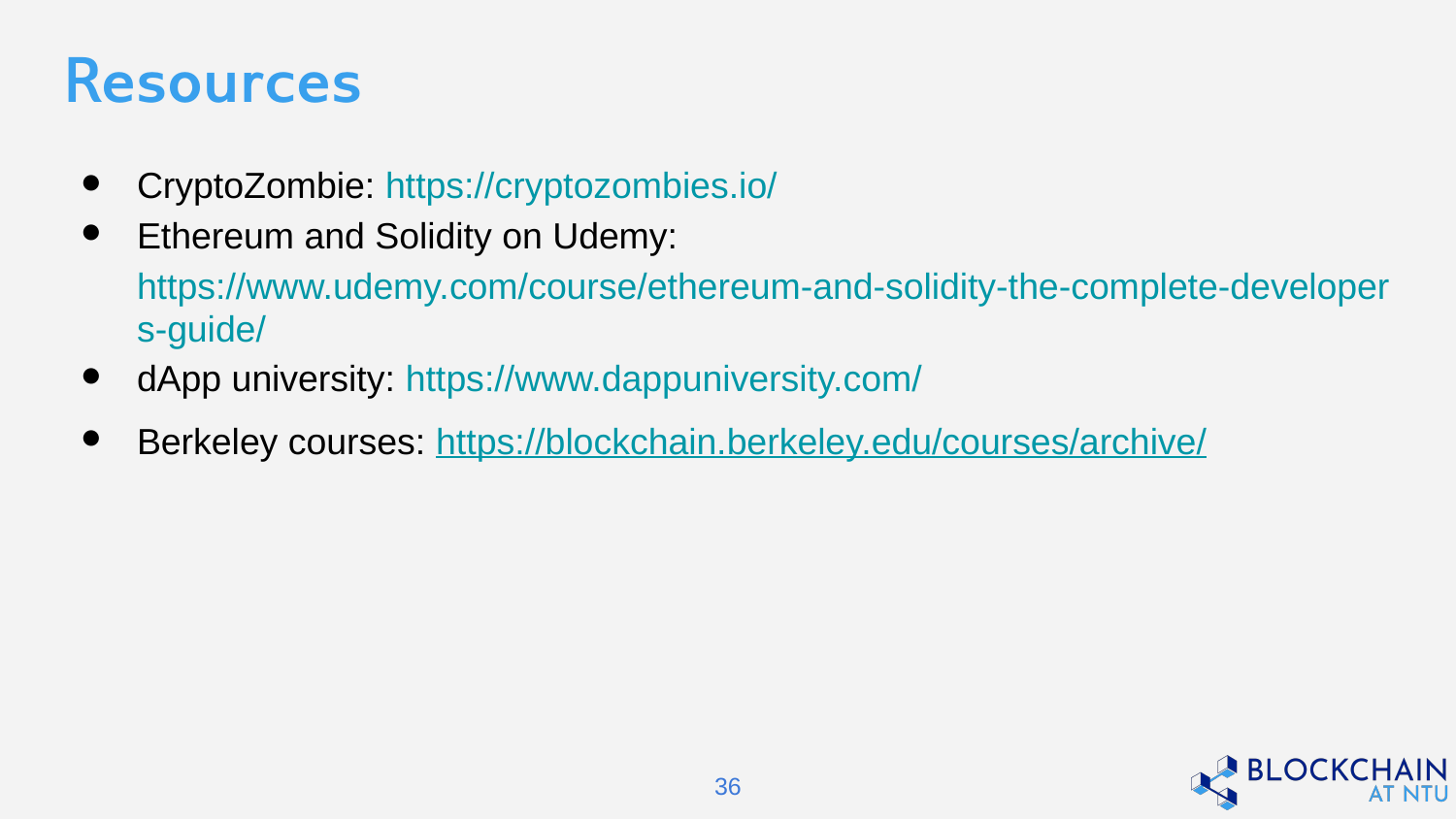

# Resources
CryptoZombie: https://cryptozombies.io/
Ethereum and Solidity on Udemy: https://www.udemy.com/course/ethereum-and-solidity-the-complete-developers-guide/
dApp university: https://www.dappuniversity.com/
Berkeley courses: https://blockchain.berkeley.edu/courses/archive/